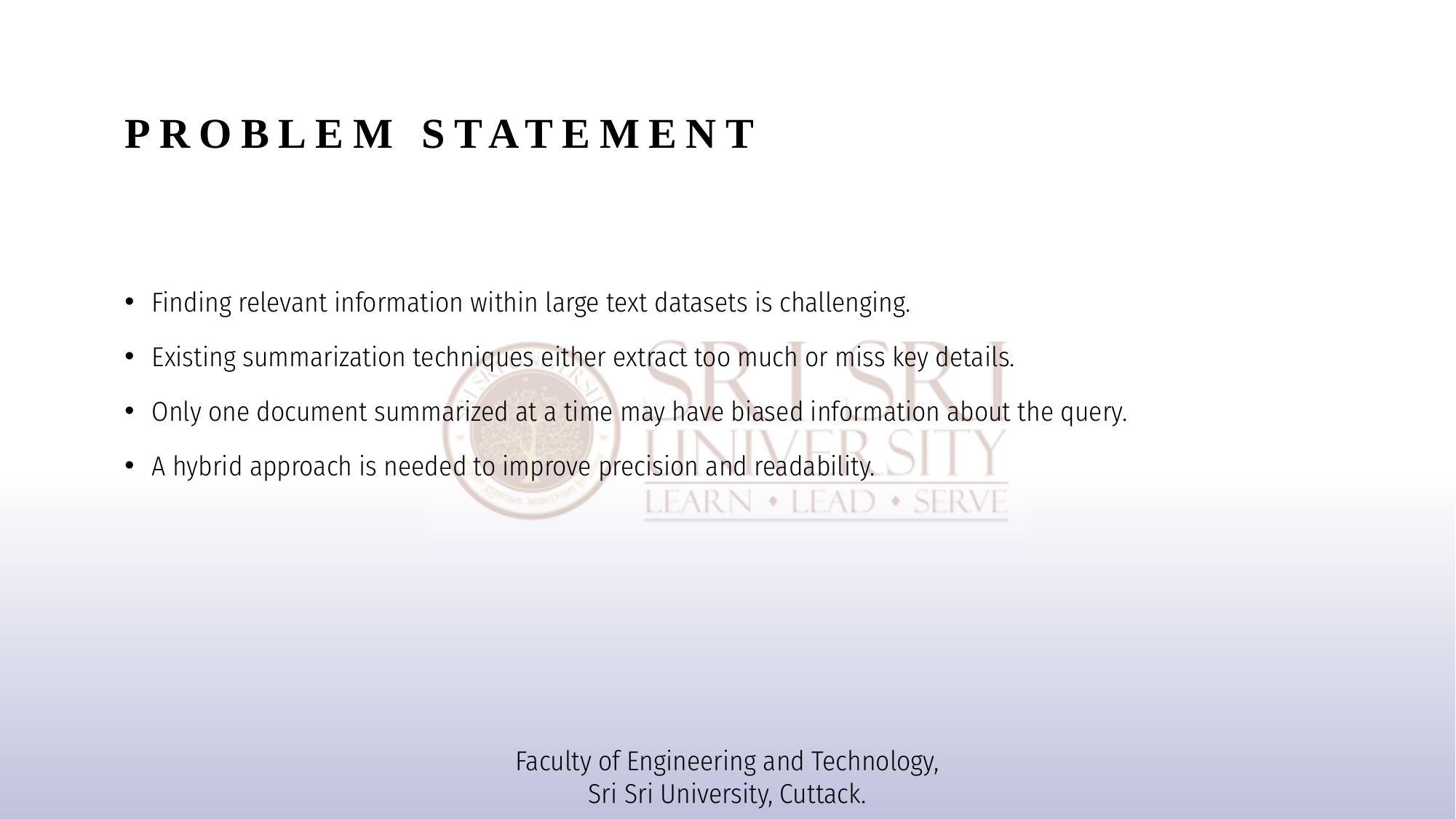

# Problem statement
Finding relevant information within large text datasets is challenging.
Existing summarization techniques either extract too much or miss key details.
Only one document summarized at a time may have biased information about the query.
A hybrid approach is needed to improve precision and readability.